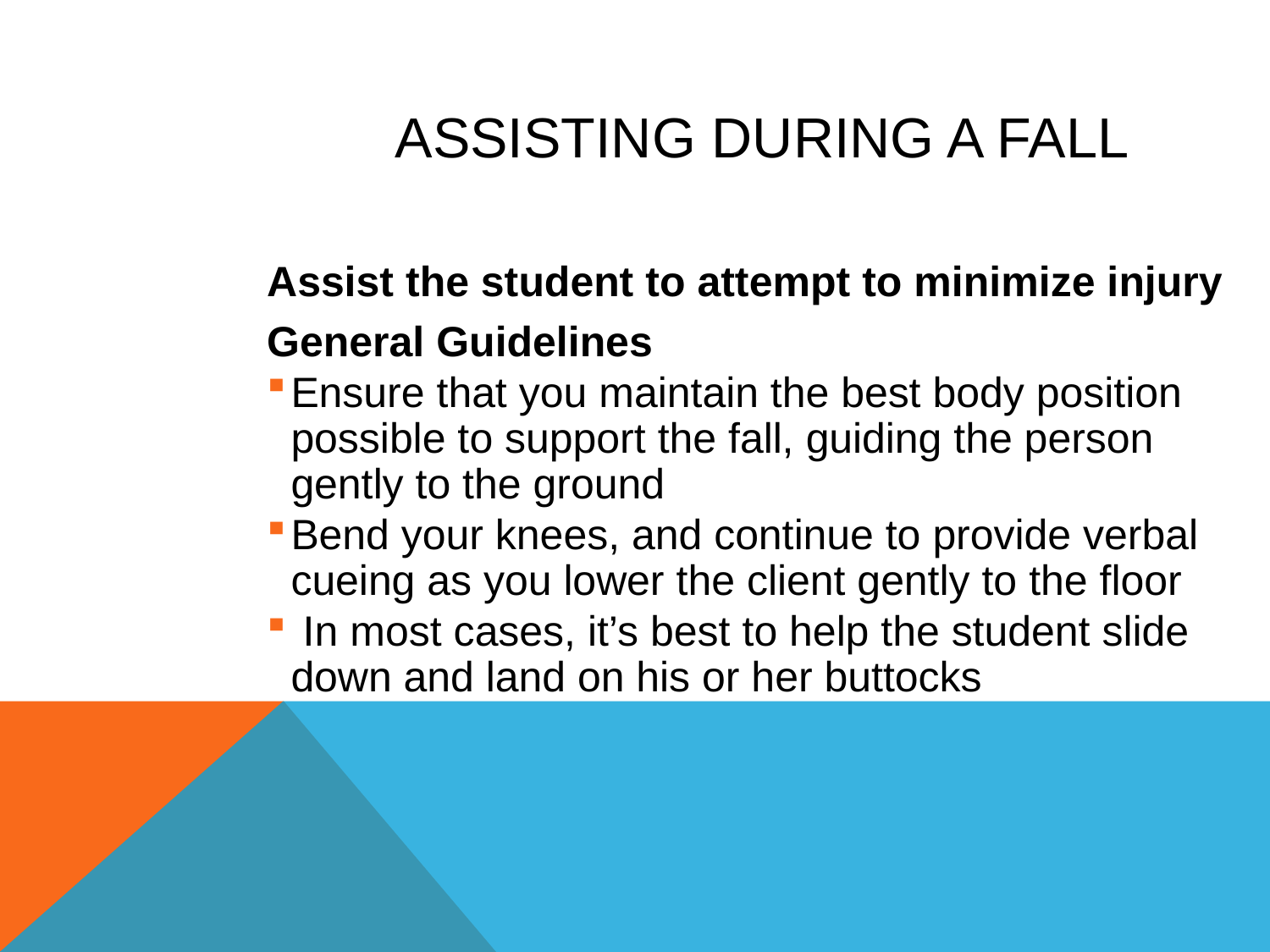

Assisting during a Fall
Assist the student to attempt to minimize injury
General Guidelines
Ensure that you maintain the best body position possible to support the fall, guiding the person gently to the ground
Bend your knees, and continue to provide verbal cueing as you lower the client gently to the floor
 In most cases, it’s best to help the student slide down and land on his or her buttocks